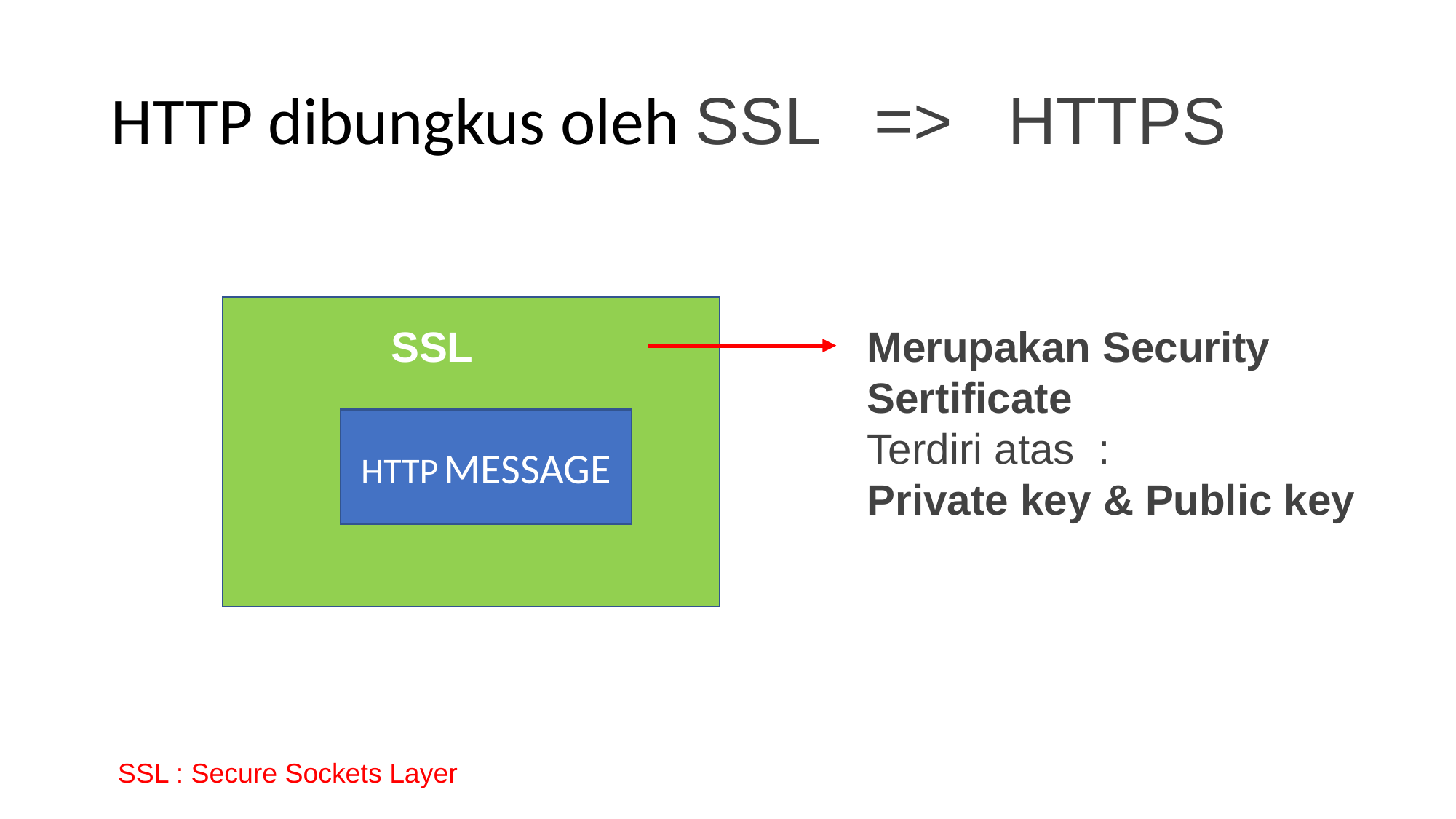

# HTTP dibungkus oleh SSL   =>   HTTPS

SSL
Merupakan Security Sertificate
Terdiri atas  :
Private key & Public key
HTTP MESSAGE
SSL : Secure Sockets Layer